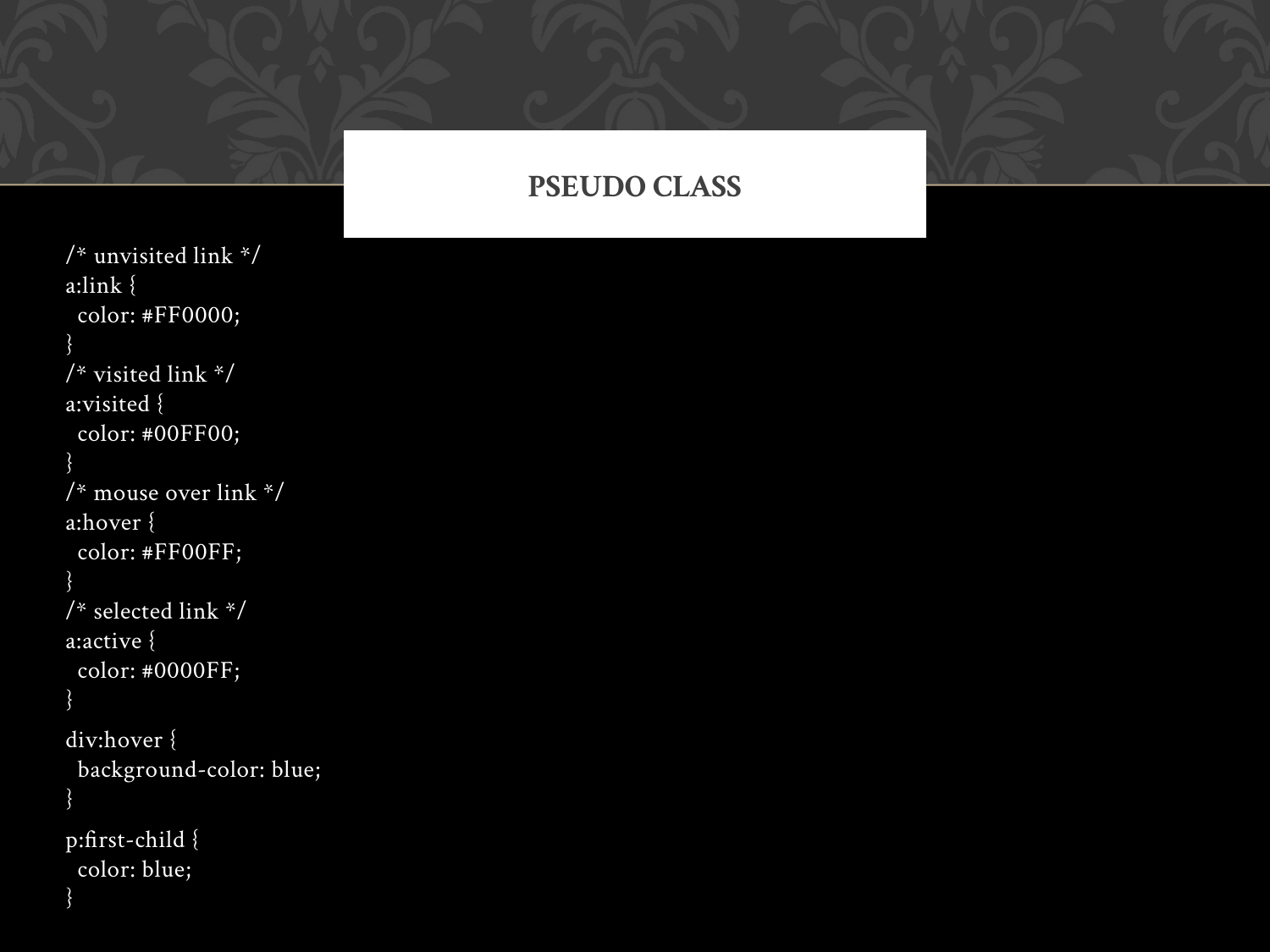

# Pseudo class
/* unvisited link */
a:link {
  color: #FF0000;
}
/* visited link */
a:visited {
  color: #00FF00;
}
/* mouse over link */
a:hover {
  color: #FF00FF;
}
/* selected link */
a:active {
  color: #0000FF;
}
div:hover {
  background-color: blue;
}
p:first-child {
  color: blue;
}